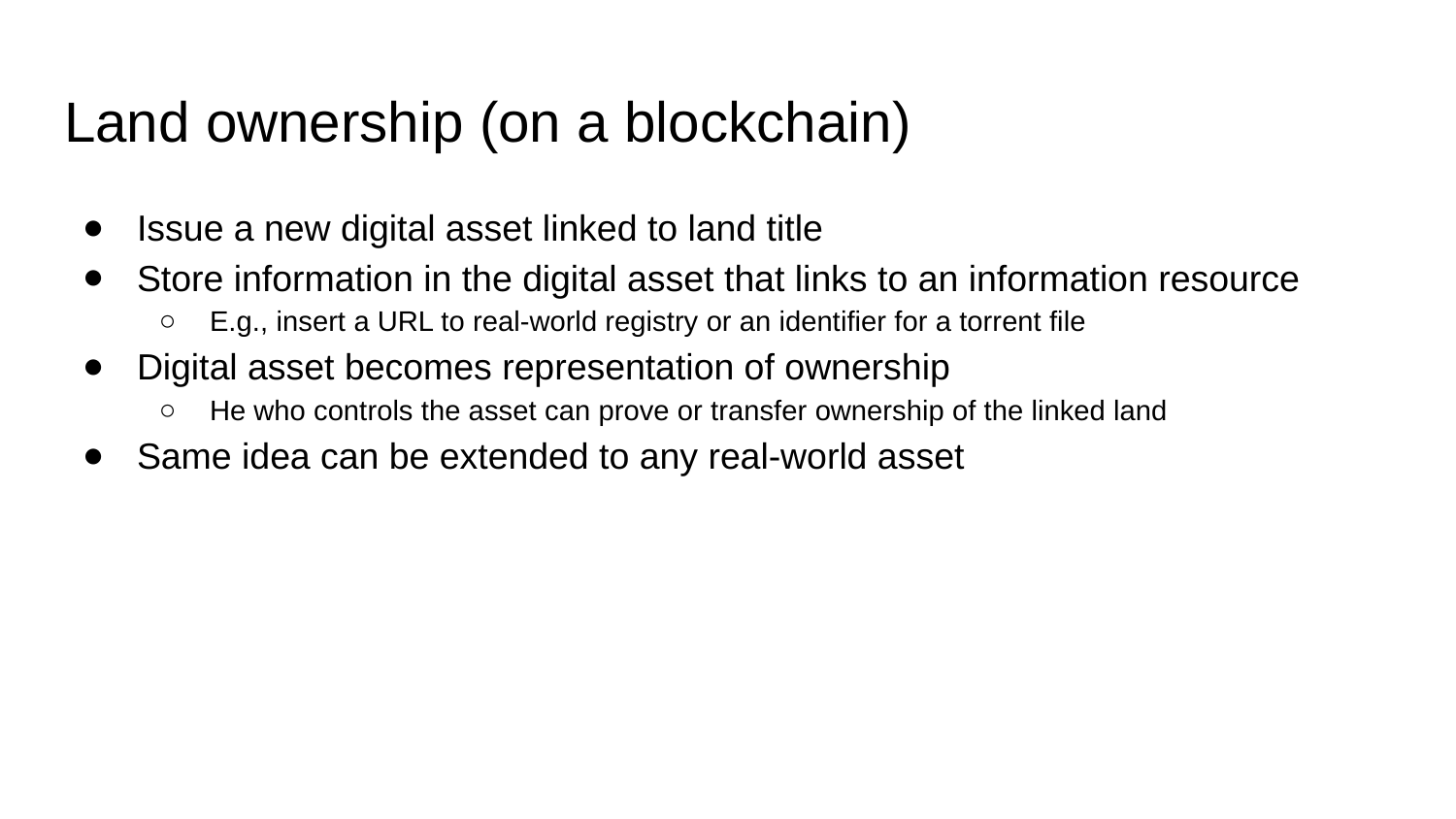

# Land ownership (on a blockchain)
Issue a new digital asset linked to land title
Store information in the digital asset that links to an information resource
E.g., insert a URL to real-world registry or an identifier for a torrent file
Digital asset becomes representation of ownership
He who controls the asset can prove or transfer ownership of the linked land
Same idea can be extended to any real-world asset